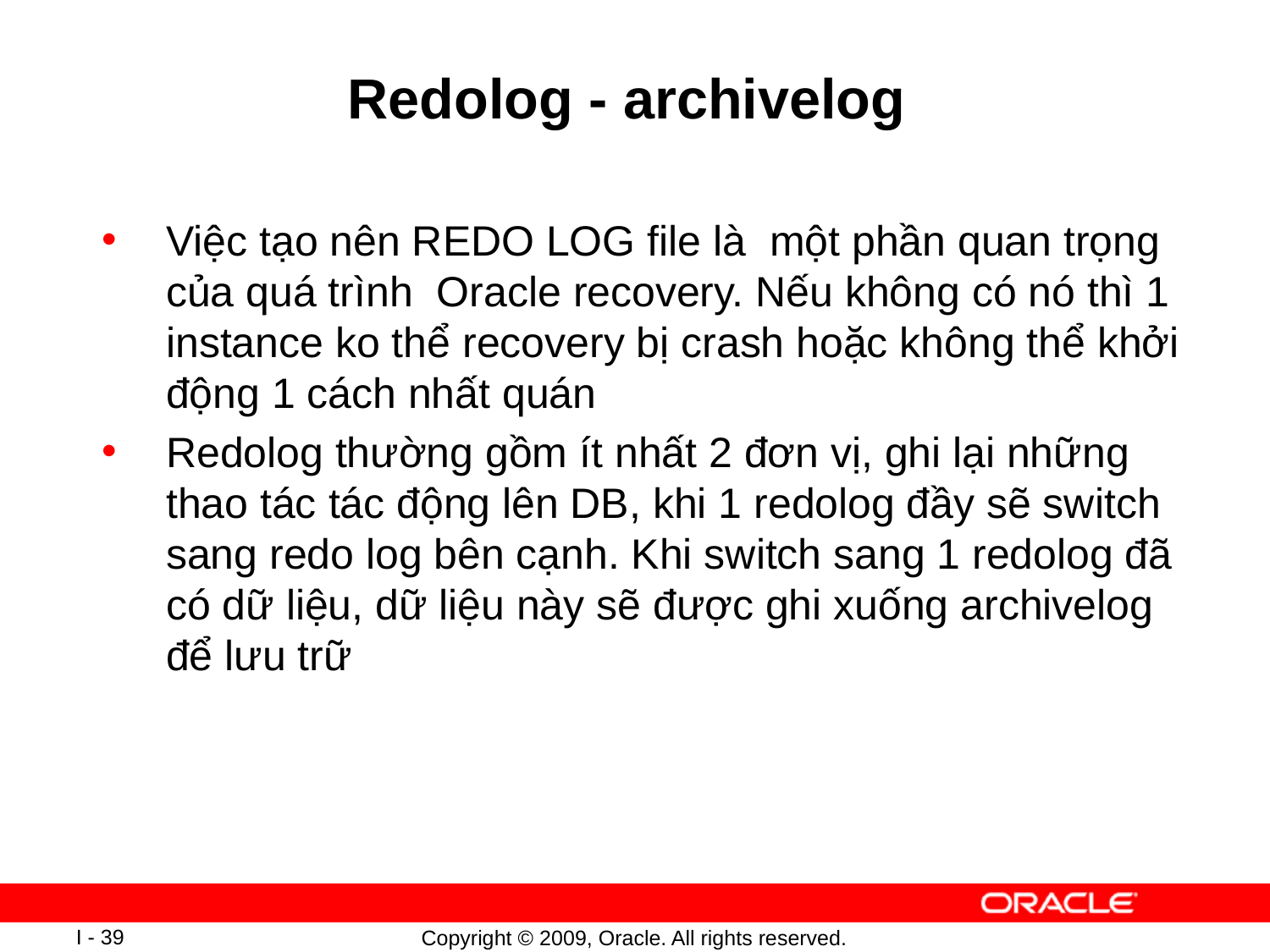

# Redolog - archivelog
Việc tạo nên REDO LOG file là  một phần quan trọng của quá trình  Oracle recovery. Nếu không có nó thì 1 instance ko thể recovery bị crash hoặc không thể khởi động 1 cách nhất quán
Redolog thường gồm ít nhất 2 đơn vị, ghi lại những thao tác tác động lên DB, khi 1 redolog đầy sẽ switch sang redo log bên cạnh. Khi switch sang 1 redolog đã có dữ liệu, dữ liệu này sẽ được ghi xuống archivelog để lưu trữ